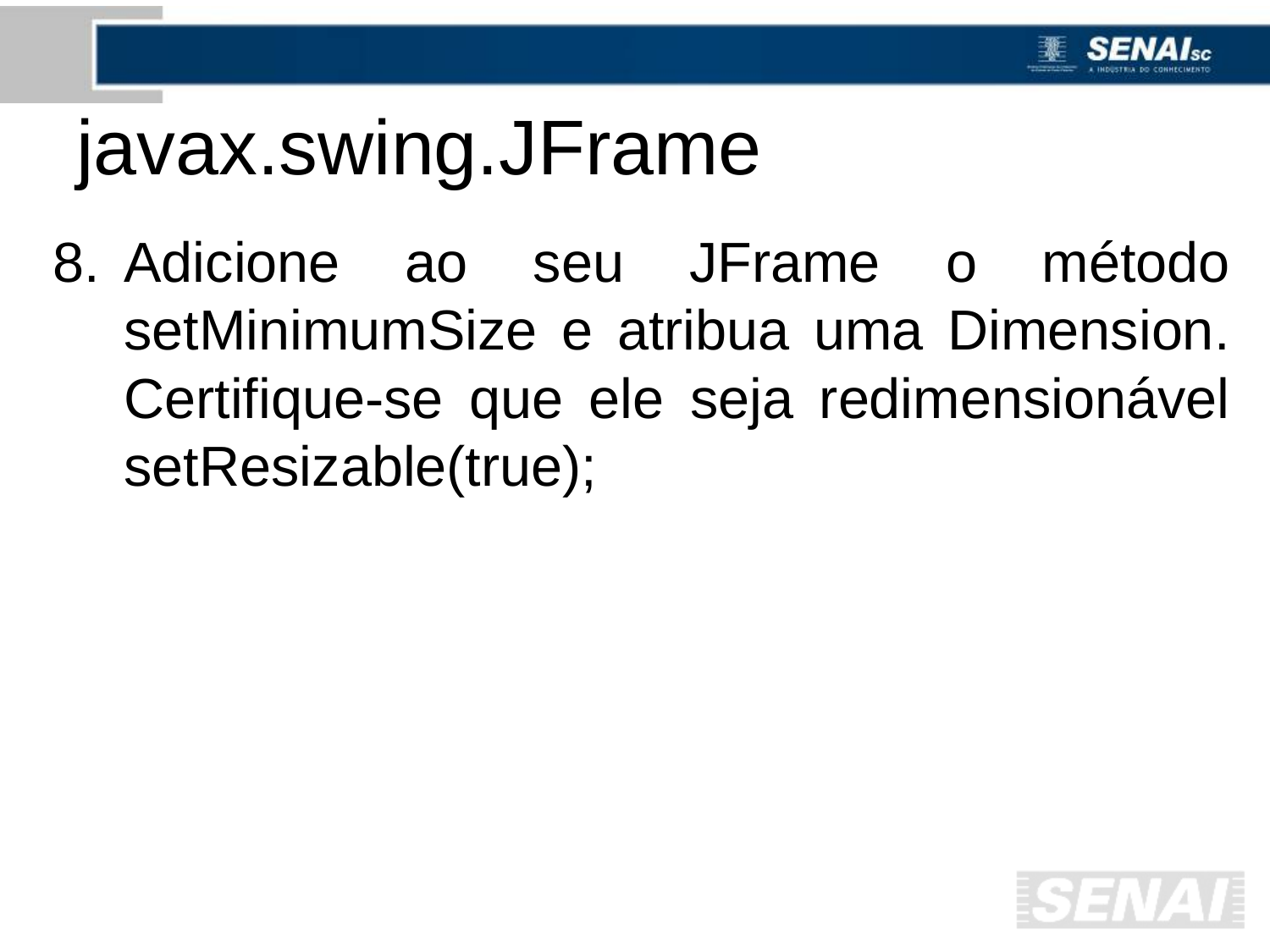

# javax.swing.JFrame
Adicione ao seu JFrame o método setMinimumSize e atribua uma Dimension. Certifique-se que ele seja redimensionável setResizable(true);